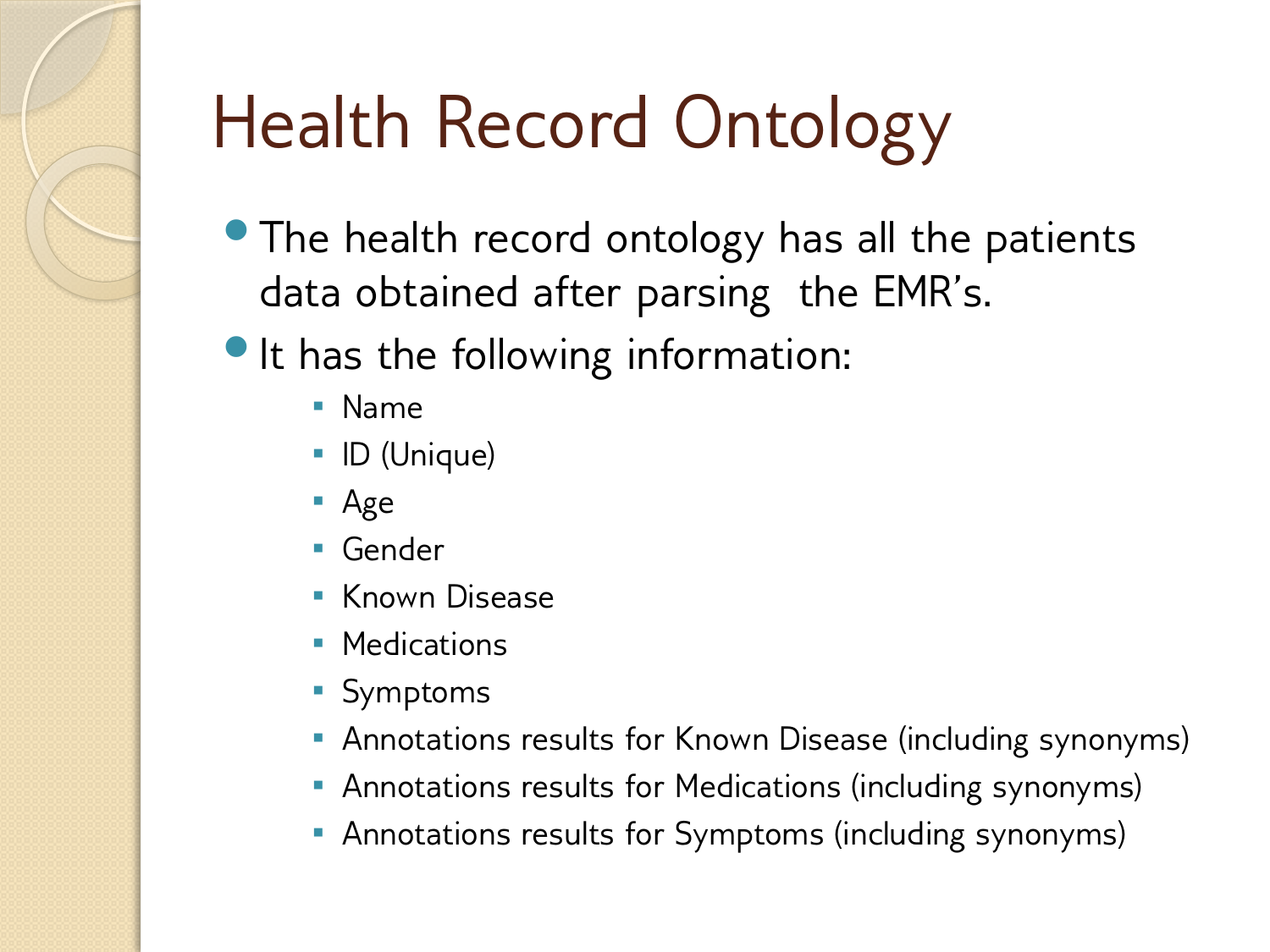

# Health Record Ontology
The health record ontology has all the patients data obtained after parsing  the EMR’s.
It has the following information:
Name
ID (Unique)
Age
Gender
Known Disease
Medications
Symptoms
Annotations results for Known Disease (including synonyms)
Annotations results for Medications (including synonyms)
Annotations results for Symptoms (including synonyms)